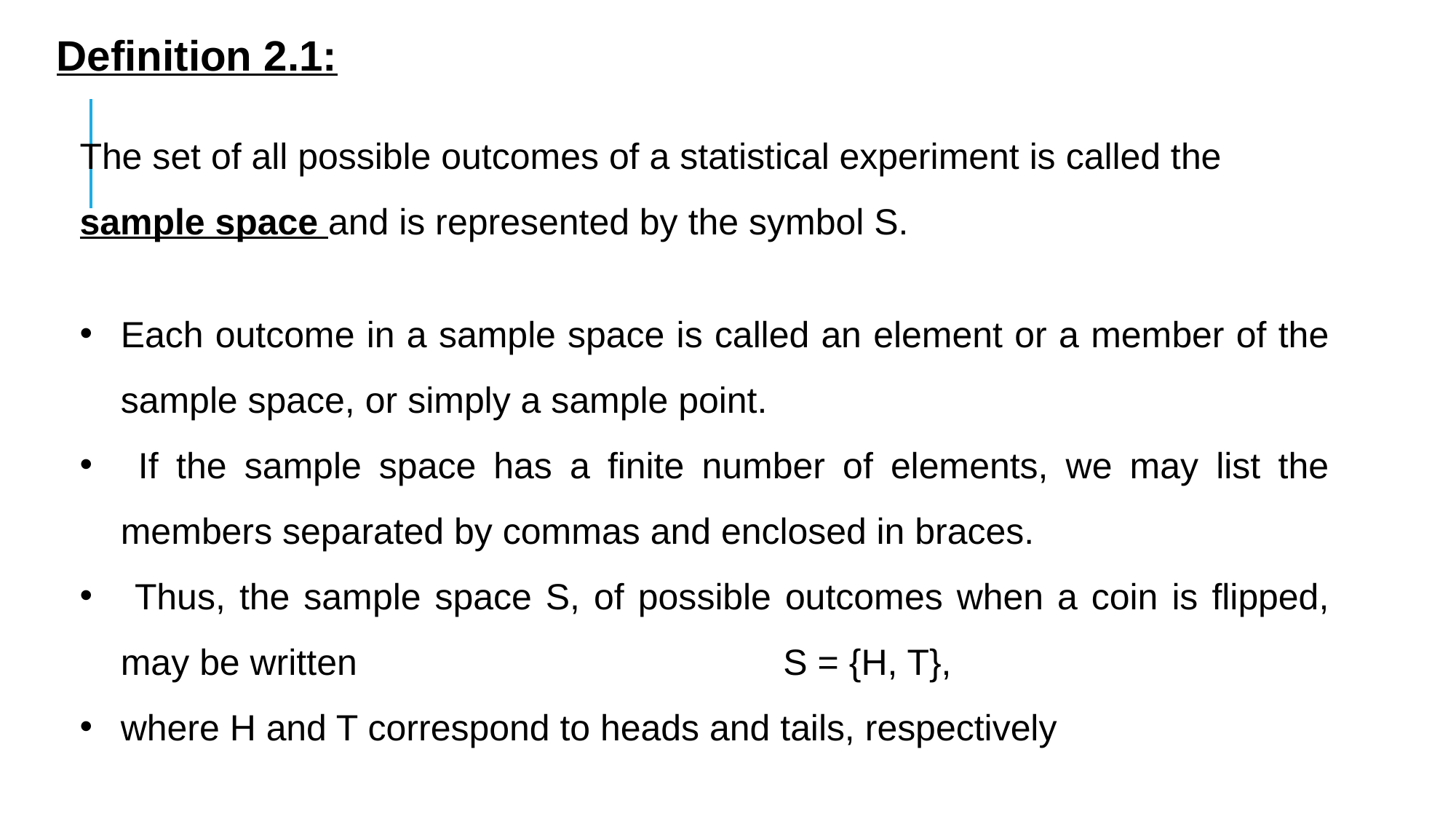

Definition 2.1:
The set of all possible outcomes of a statistical experiment is called the sample space and is represented by the symbol S.
Each outcome in a sample space is called an element or a member of the sample space, or simply a sample point.
 If the sample space has a finite number of elements, we may list the members separated by commas and enclosed in braces.
 Thus, the sample space S, of possible outcomes when a coin is flipped, may be written                                          S = {H, T},
where H and T correspond to heads and tails, respectively